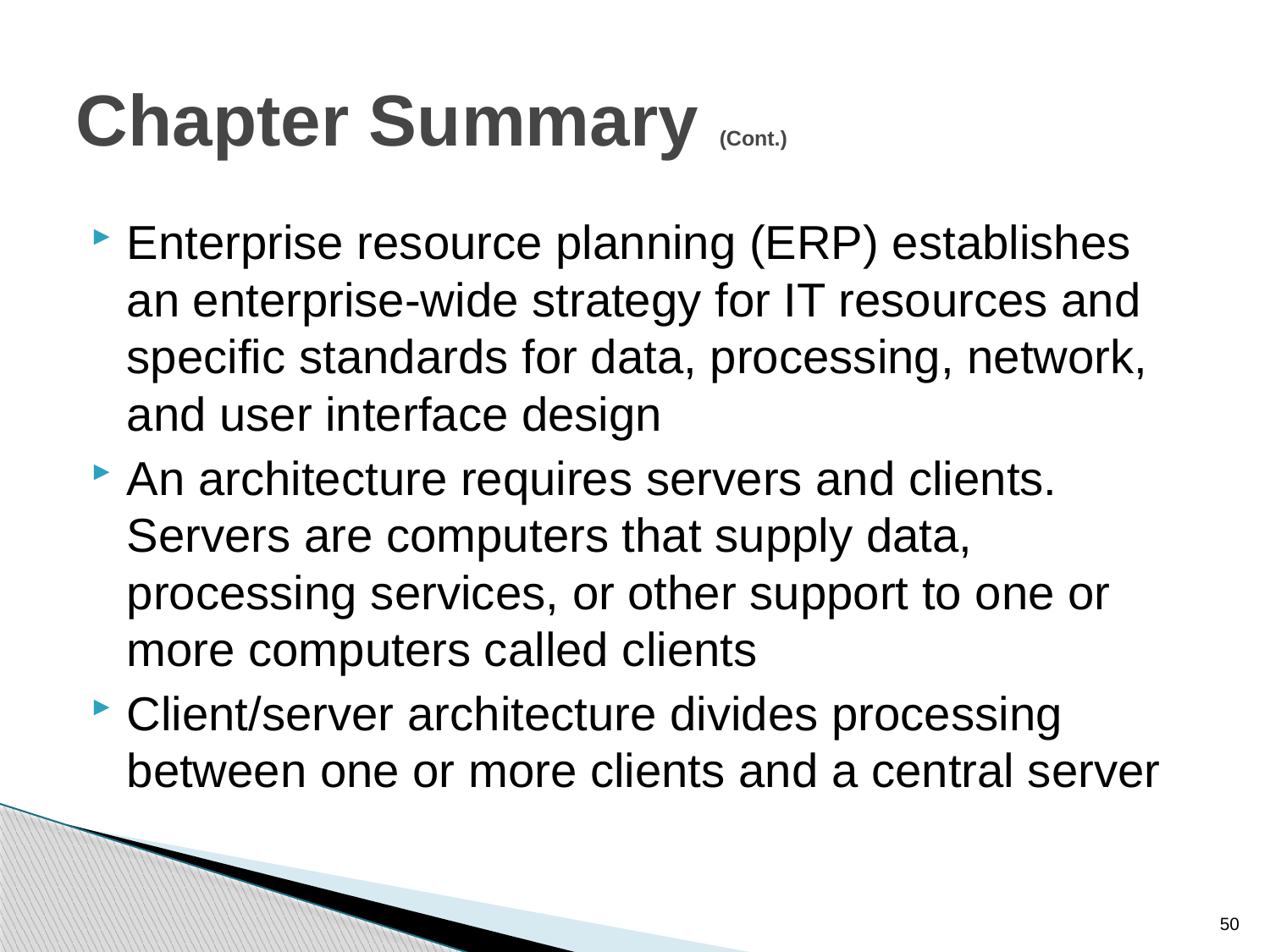

# Chapter Summary (Cont.)
Enterprise resource planning (ERP) establishes an enterprise-wide strategy for IT resources and specific standards for data, processing, network, and user interface design
An architecture requires servers and clients. Servers are computers that supply data, processing services, or other support to one or more computers called clients
Client/server architecture divides processing between one or more clients and a central server
50